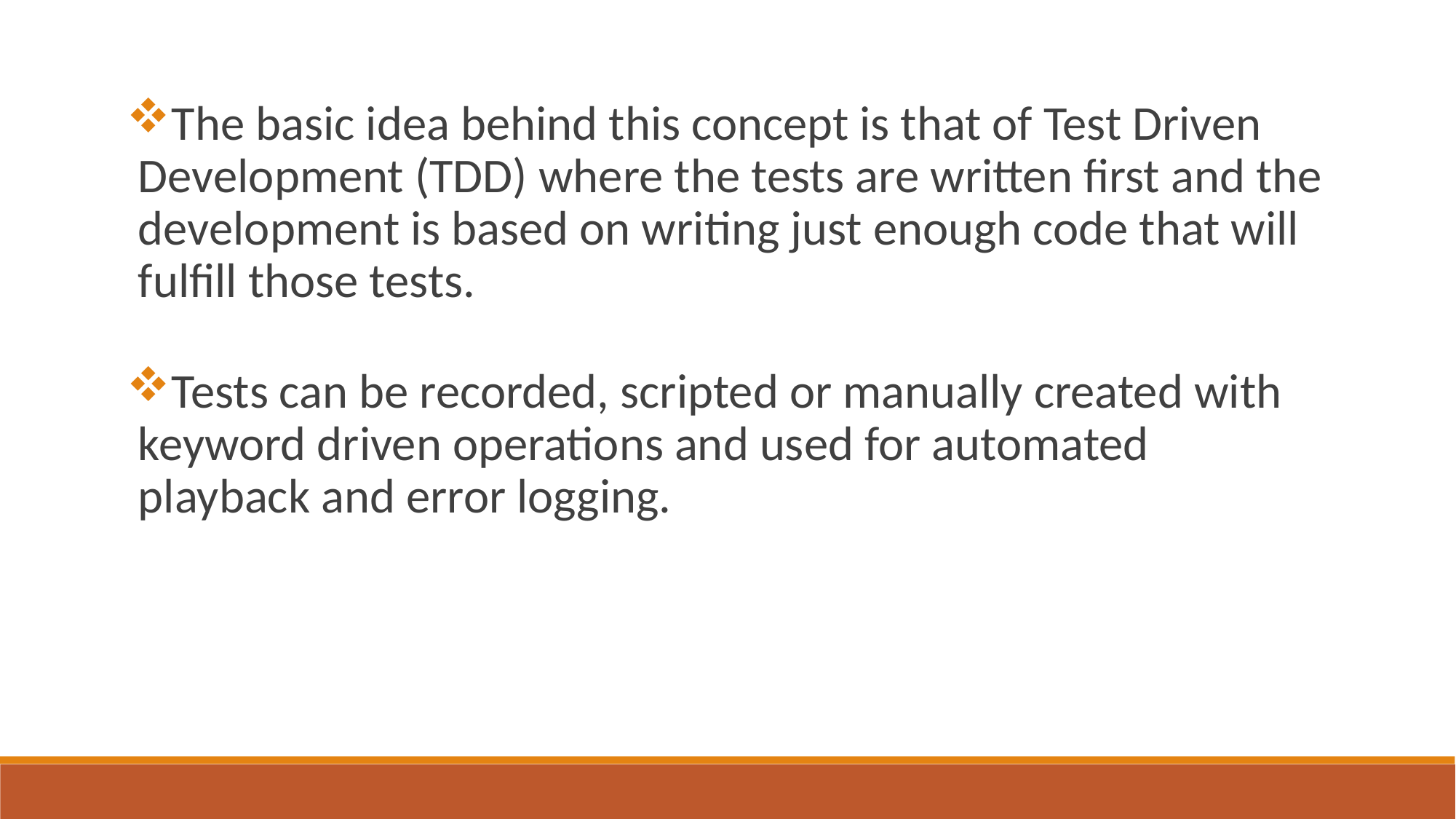

The basic idea behind this concept is that of Test Driven Development (TDD) where the tests are written first and the development is based on writing just enough code that will fulfill those tests.

Tests can be recorded, scripted or manually created with keyword driven operations and used for automated playback and error logging.